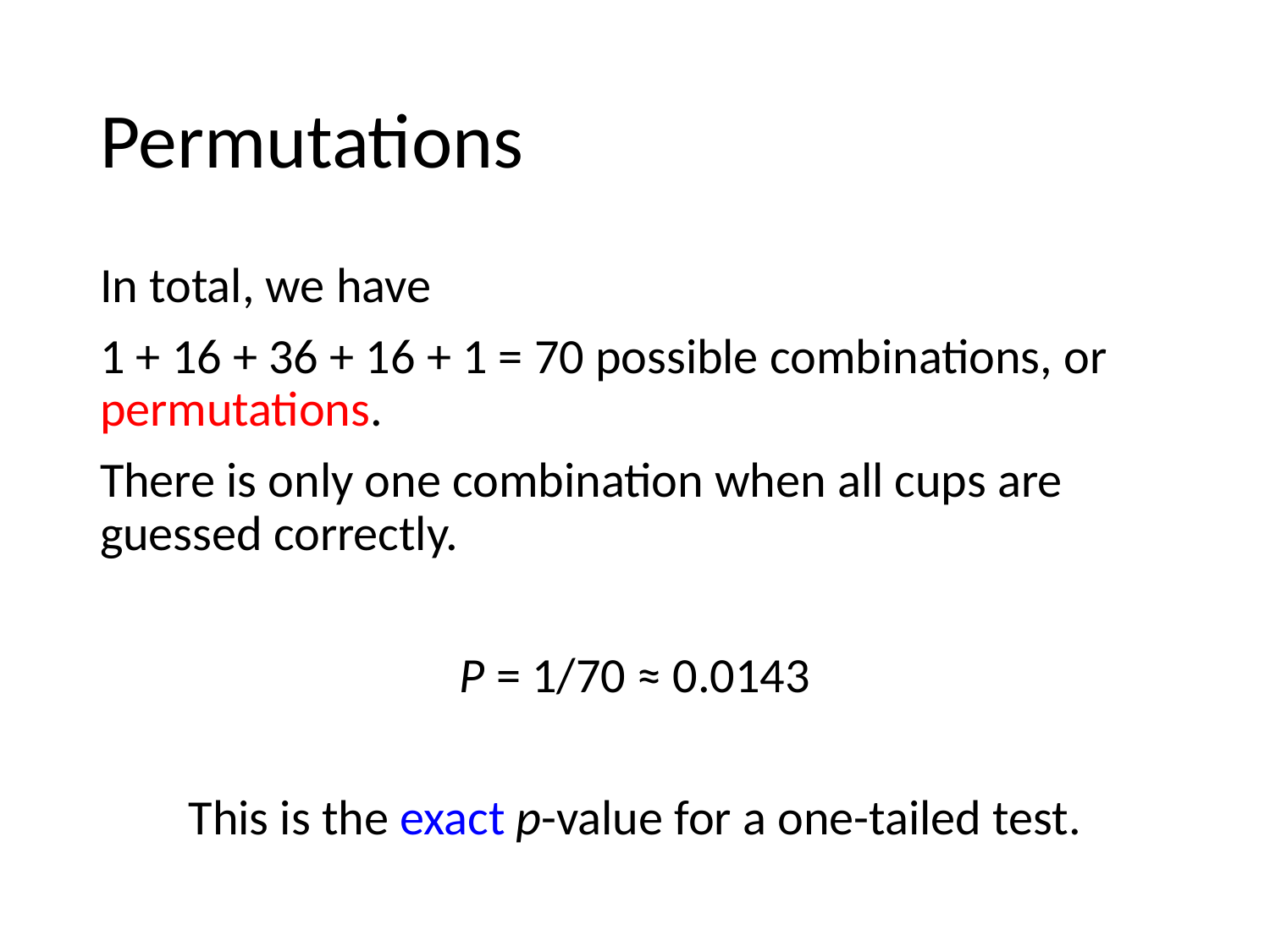

# Permutations
In total, we have
1 + 16 + 36 + 16 + 1 = 70 possible combinations, or permutations.
There is only one combination when all cups are guessed correctly.

P = 1/70 ≈ 0.0143

This is the exact p-value for a one-tailed test.